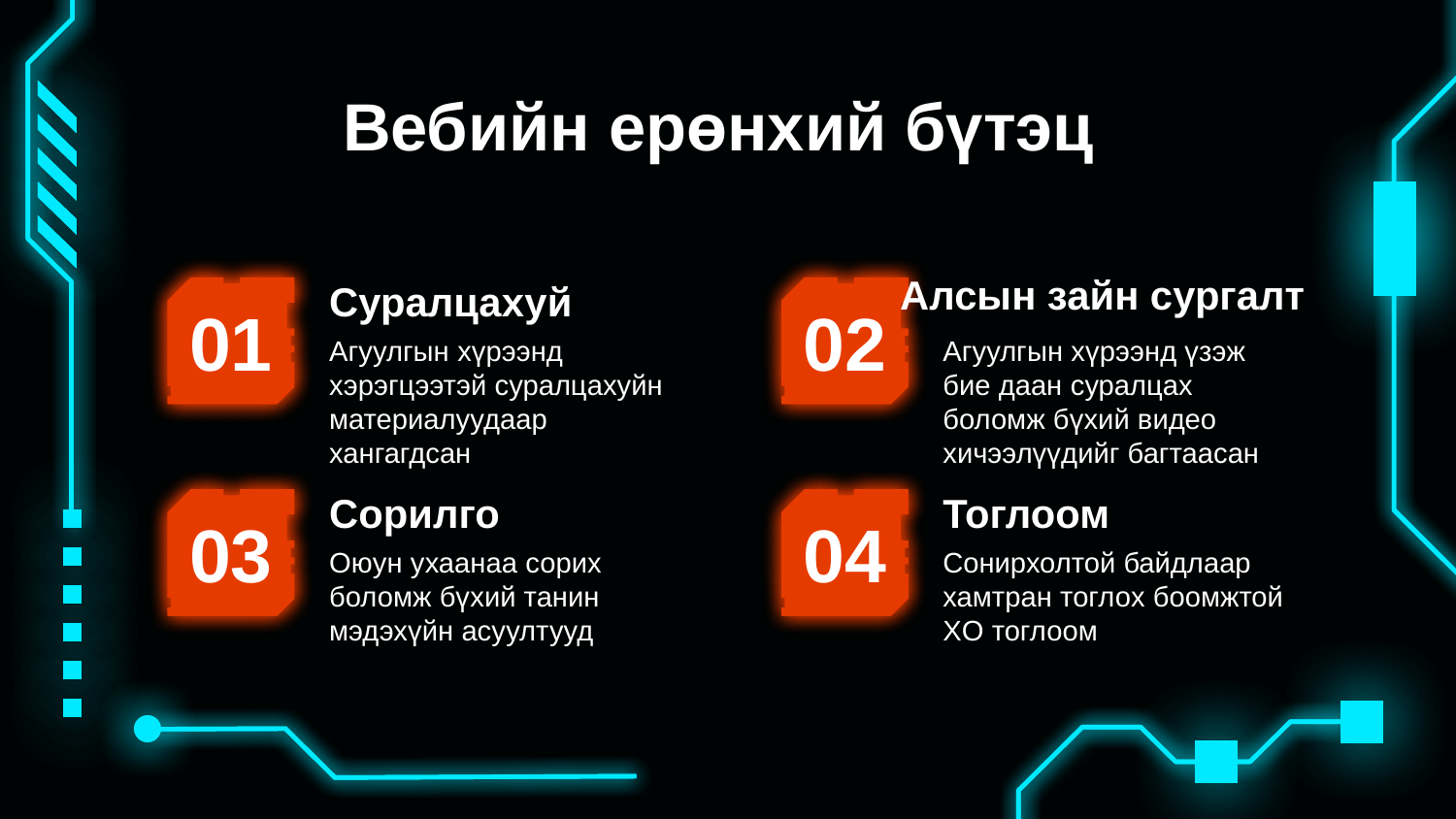

# Вебийн ерөнхий бүтэц
Алсын зайн сургалт
Суралцахуй

01
02
Агуулгын хүрээнд хэрэгцээтэй суралцахуйн материалуудаар хангагдсан
Агуулгын хүрээнд үзэж бие даан суралцах боломж бүхий видео хичээлүүдийг багтаасан
Сорилго
Тоглоом

03
04
Оюун ухаанаа сорих боломж бүхий танин мэдэхүйн асуултууд
Сонирхолтой байдлаар хамтран тоглох боомжтой XO тоглоом